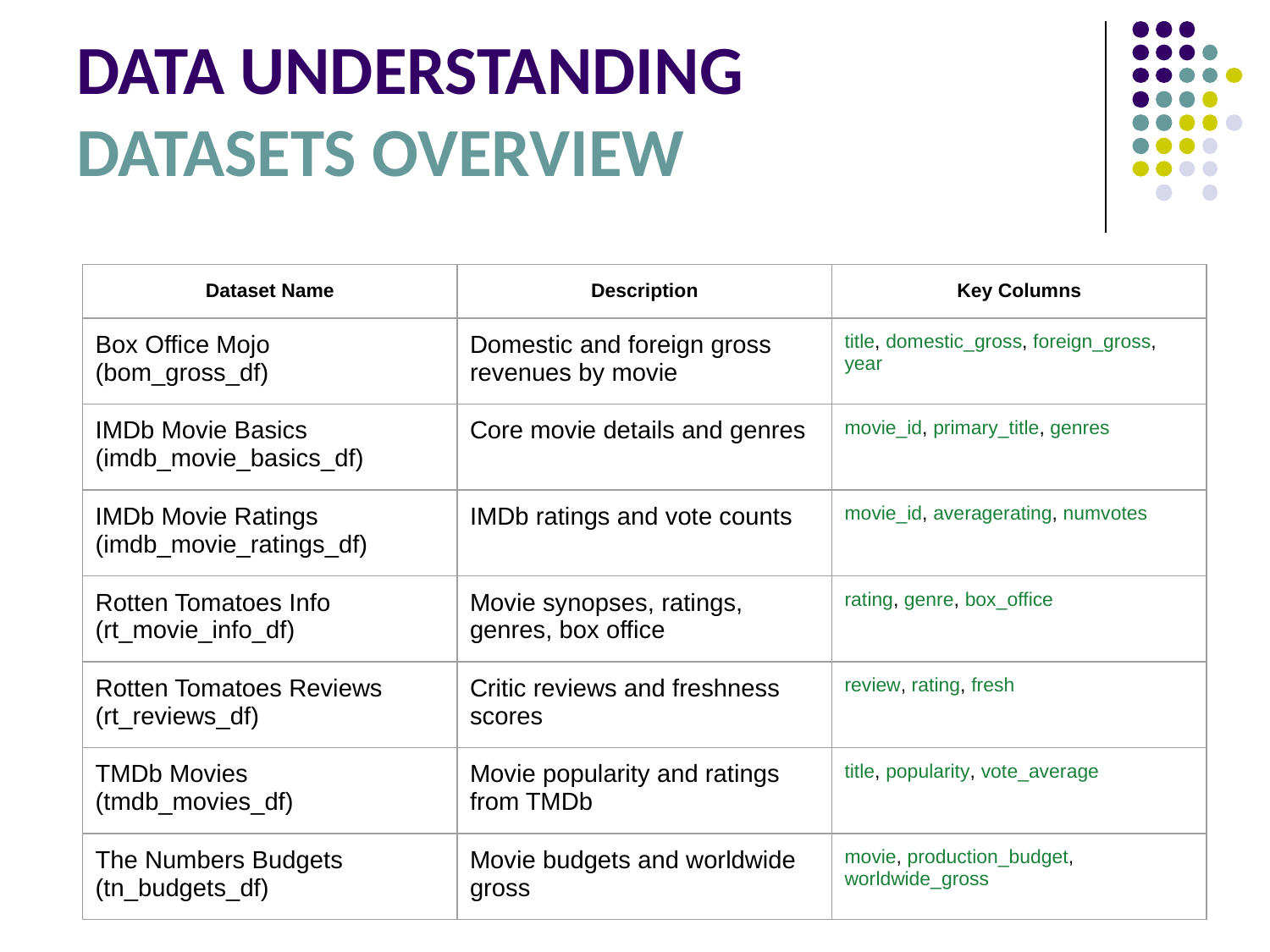

# DATA UNDERSTANDING
DATASETS OVERVIEW

| Dataset Name | Description | Key Columns |
| --- | --- | --- |
| Box Office Mojo (bom\_gross\_df) | Domestic and foreign gross revenues by movie | title, domestic\_gross, foreign\_gross, year |
| IMDb Movie Basics (imdb\_movie\_basics\_df) | Core movie details and genres | movie\_id, primary\_title, genres |
| IMDb Movie Ratings (imdb\_movie\_ratings\_df) | IMDb ratings and vote counts | movie\_id, averagerating, numvotes |
| Rotten Tomatoes Info (rt\_movie\_info\_df) | Movie synopses, ratings, genres, box office | rating, genre, box\_office |
| Rotten Tomatoes Reviews (rt\_reviews\_df) | Critic reviews and freshness scores | review, rating, fresh |
| TMDb Movies (tmdb\_movies\_df) | Movie popularity and ratings from TMDb | title, popularity, vote\_average |
| The Numbers Budgets (tn\_budgets\_df) | Movie budgets and worldwide gross | movie, production\_budget, worldwide\_gross |